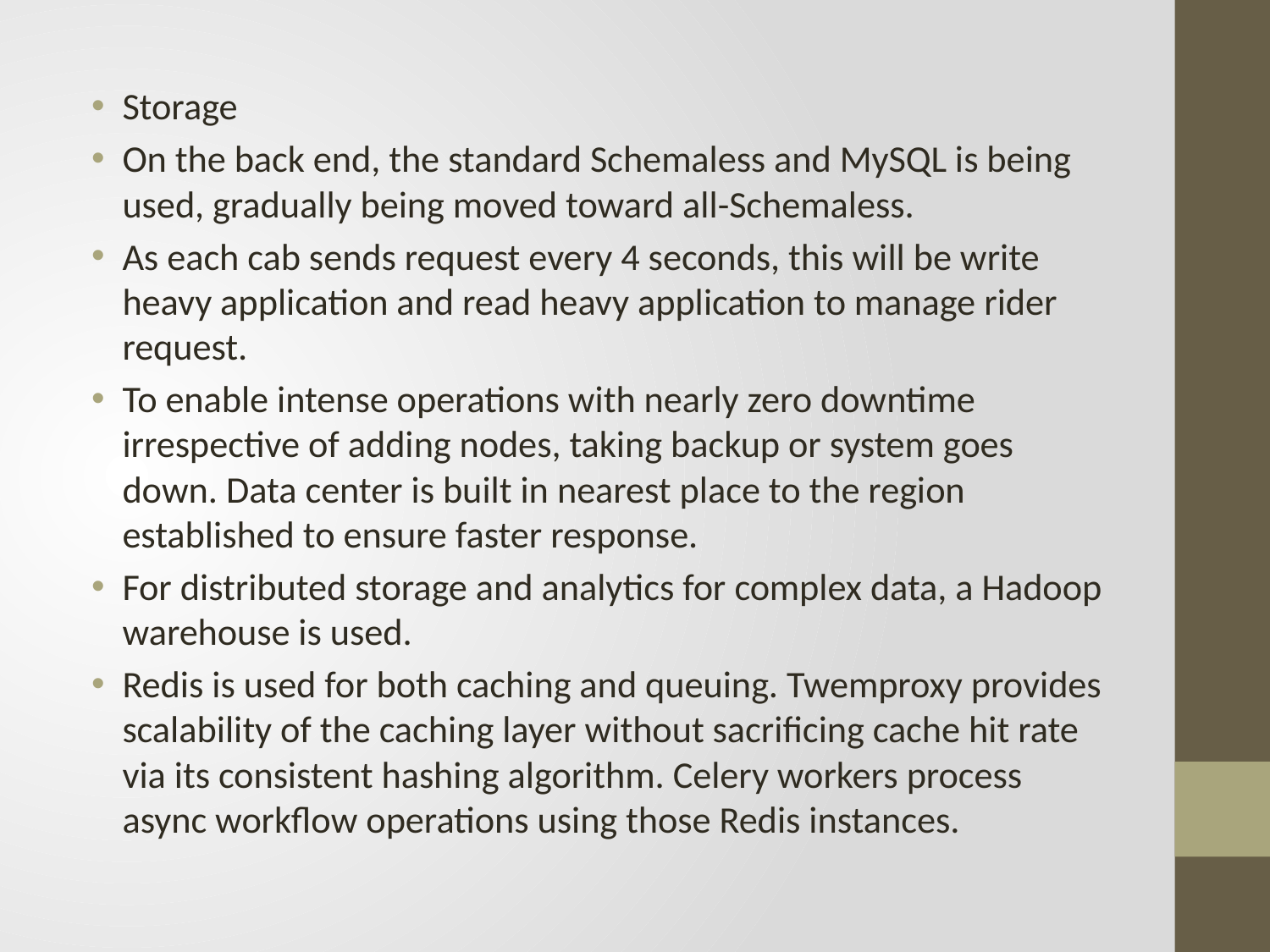

Storage
On the back end, the standard Schemaless and MySQL is being used, gradually being moved toward all-Schemaless.
As each cab sends request every 4 seconds, this will be write heavy application and read heavy application to manage rider request.
To enable intense operations with nearly zero downtime irrespective of adding nodes, taking backup or system goes down. Data center is built in nearest place to the region established to ensure faster response.
For distributed storage and analytics for complex data, a Hadoop warehouse is used.
Redis is used for both caching and queuing. Twemproxy provides scalability of the caching layer without sacrificing cache hit rate via its consistent hashing algorithm. Celery workers process async workflow operations using those Redis instances.